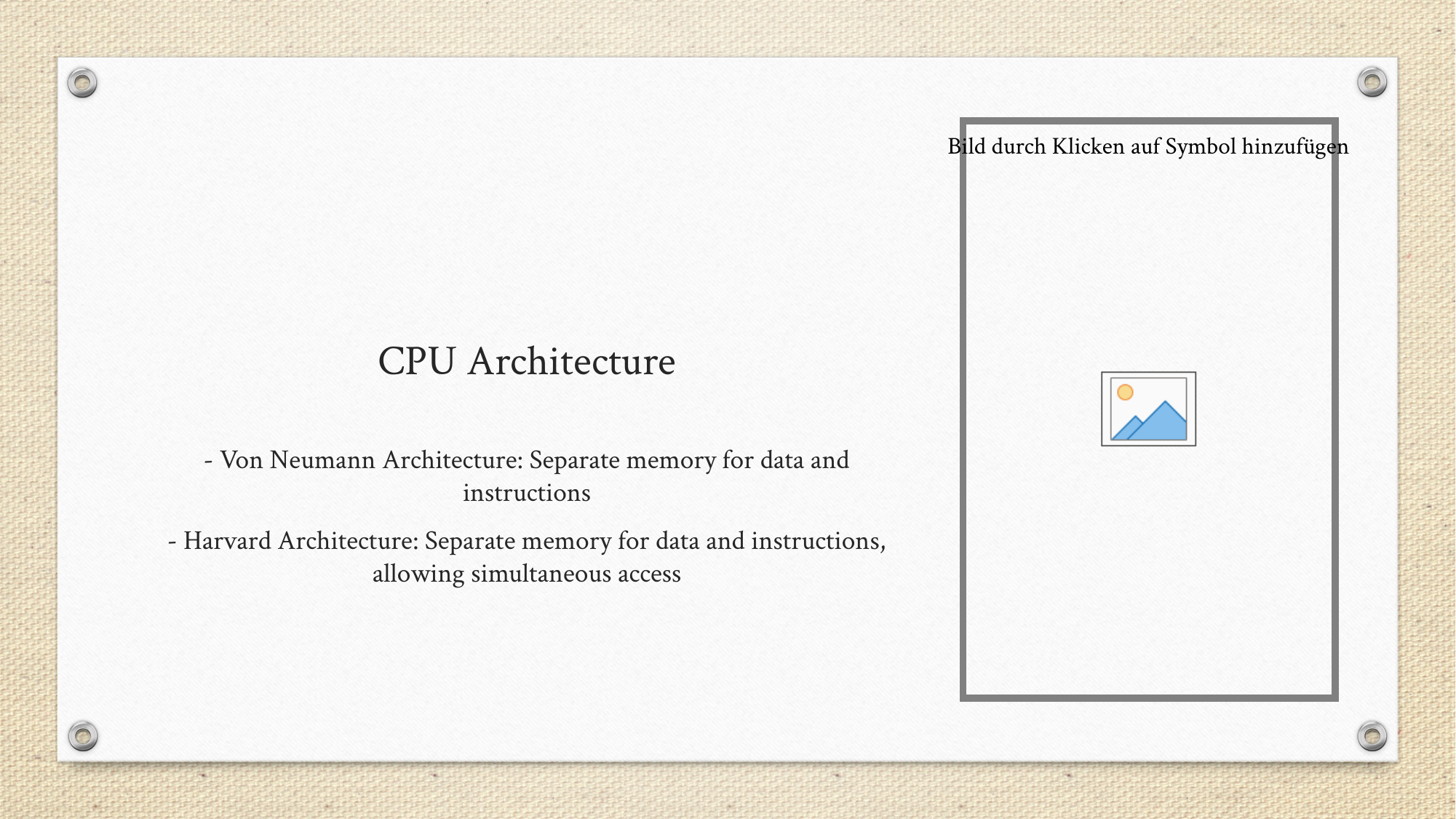

# CPU Architecture

- Von Neumann Architecture: Separate memory for data and instructions
- Harvard Architecture: Separate memory for data and instructions, allowing simultaneous access